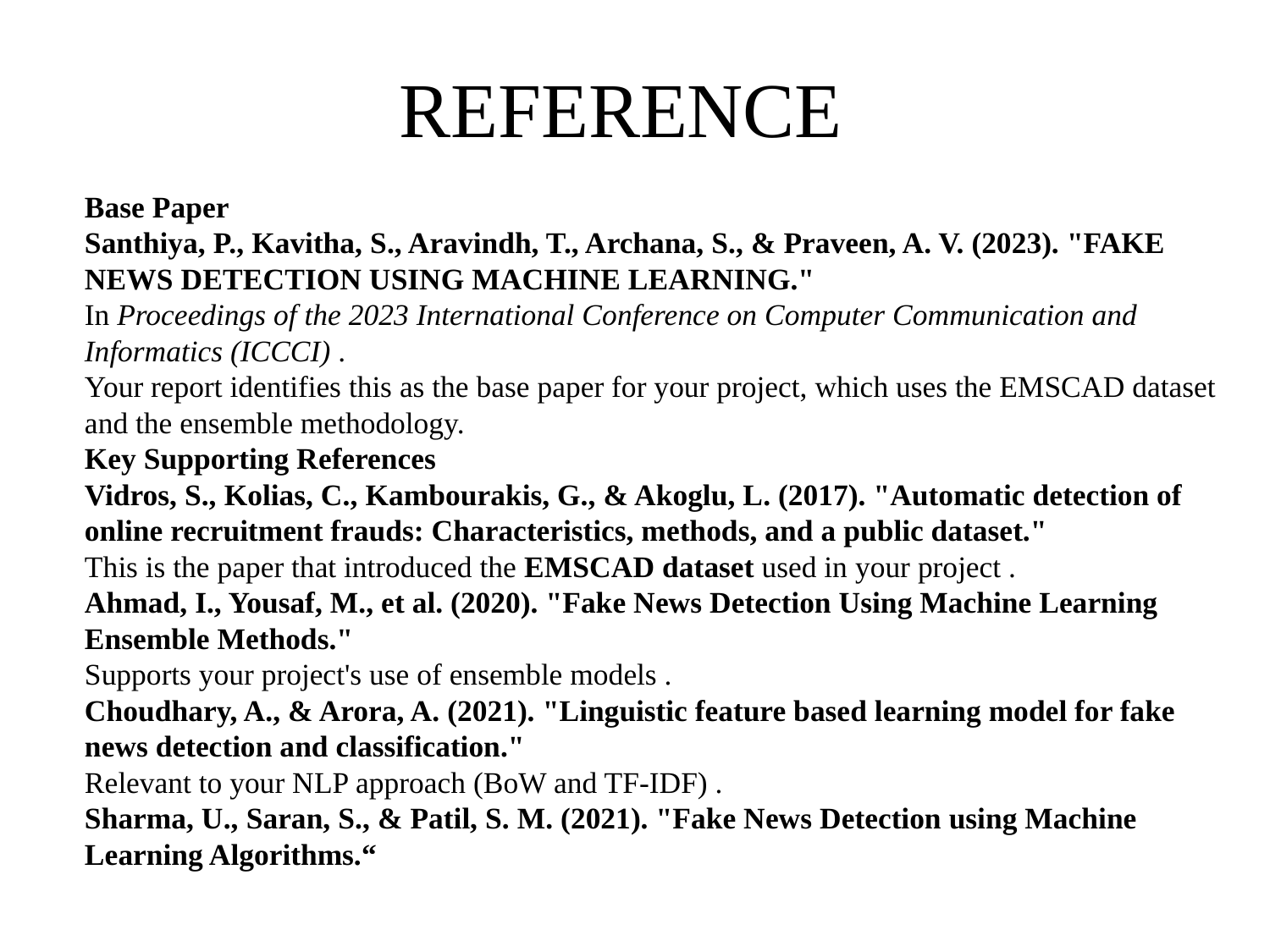

# REFERENCE
Base Paper
Santhiya, P., Kavitha, S., Aravindh, T., Archana, S., & Praveen, A. V. (2023). "FAKE NEWS DETECTION USING MACHINE LEARNING."
In Proceedings of the 2023 International Conference on Computer Communication and Informatics (ICCCI) .
Your report identifies this as the base paper for your project, which uses the EMSCAD dataset and the ensemble methodology.
Key Supporting References
Vidros, S., Kolias, C., Kambourakis, G., & Akoglu, L. (2017). "Automatic detection of online recruitment frauds: Characteristics, methods, and a public dataset."
This is the paper that introduced the EMSCAD dataset used in your project .
Ahmad, I., Yousaf, M., et al. (2020). "Fake News Detection Using Machine Learning Ensemble Methods."
Supports your project's use of ensemble models .
Choudhary, A., & Arora, A. (2021). "Linguistic feature based learning model for fake news detection and classification."
Relevant to your NLP approach (BoW and TF-IDF) .
Sharma, U., Saran, S., & Patil, S. M. (2021). "Fake News Detection using Machine Learning Algorithms.“